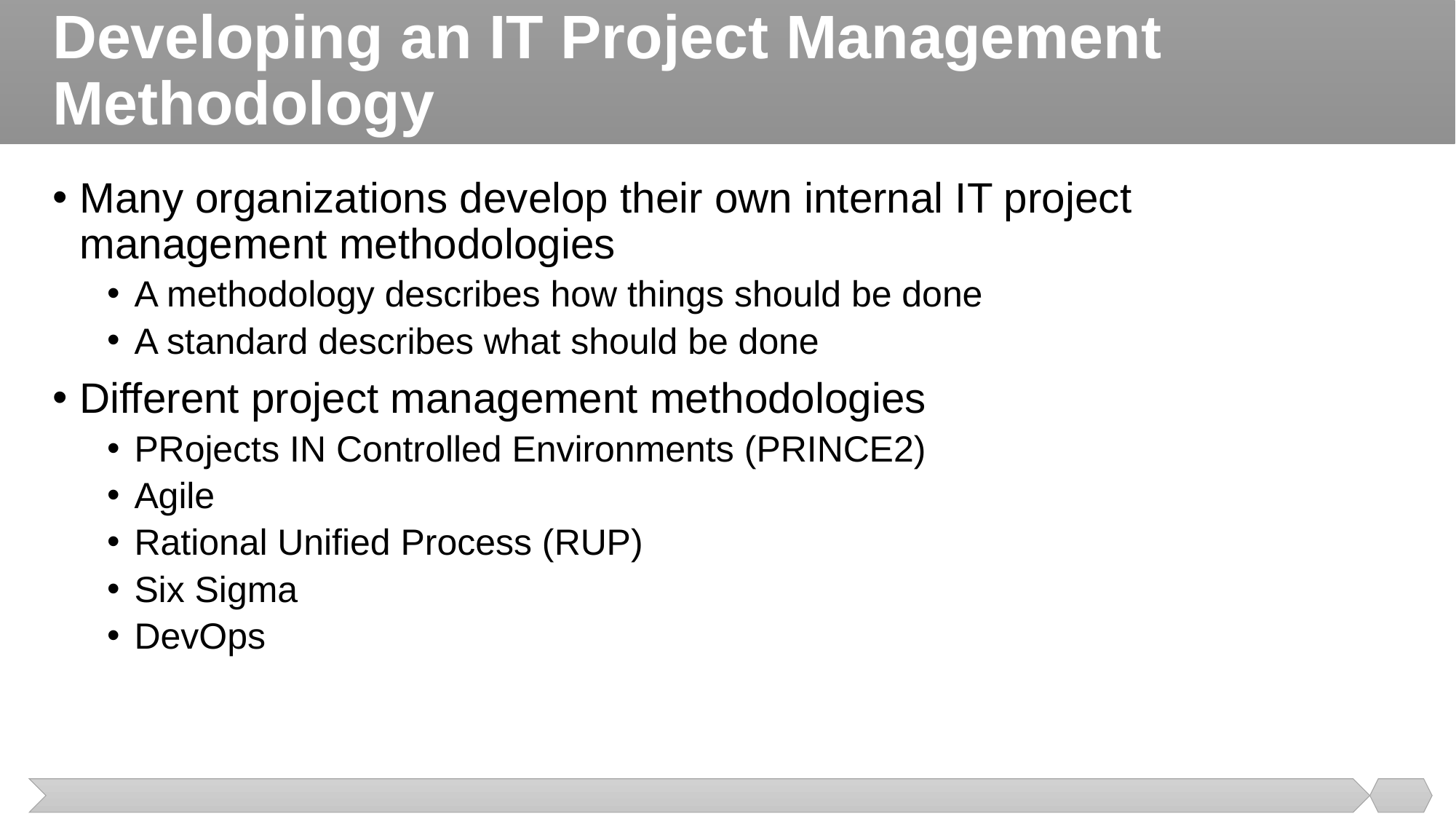

# Developing an IT Project Management Methodology
Many organizations develop their own internal IT project management methodologies
A methodology describes how things should be done
A standard describes what should be done
Different project management methodologies
PRojects IN Controlled Environments (PRINCE2)
Agile
Rational Unified Process (RUP)
Six Sigma
DevOps